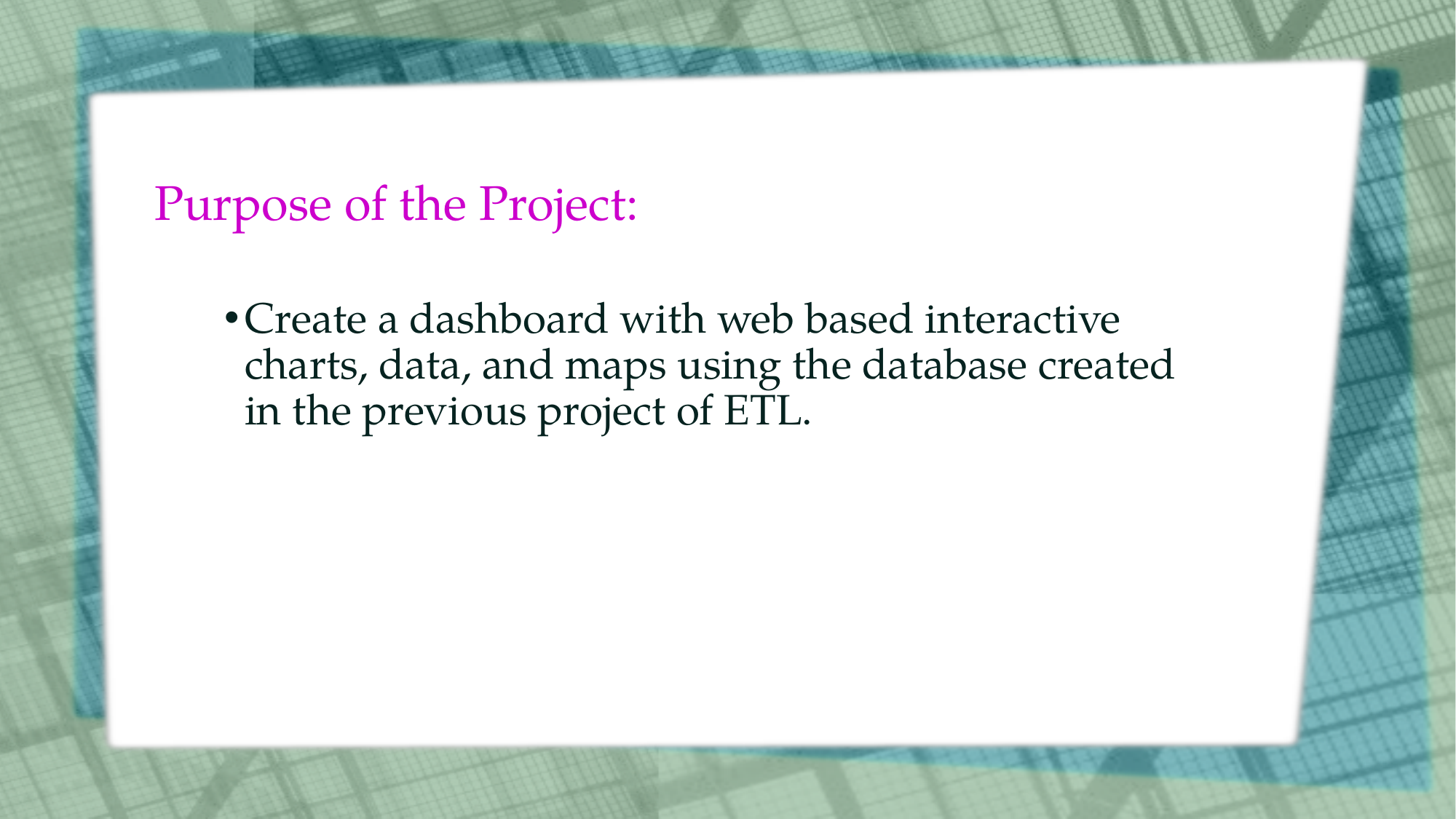

# Purpose of the Project:
Create a dashboard with web based interactive charts, data, and maps using the database created in the previous project of ETL.